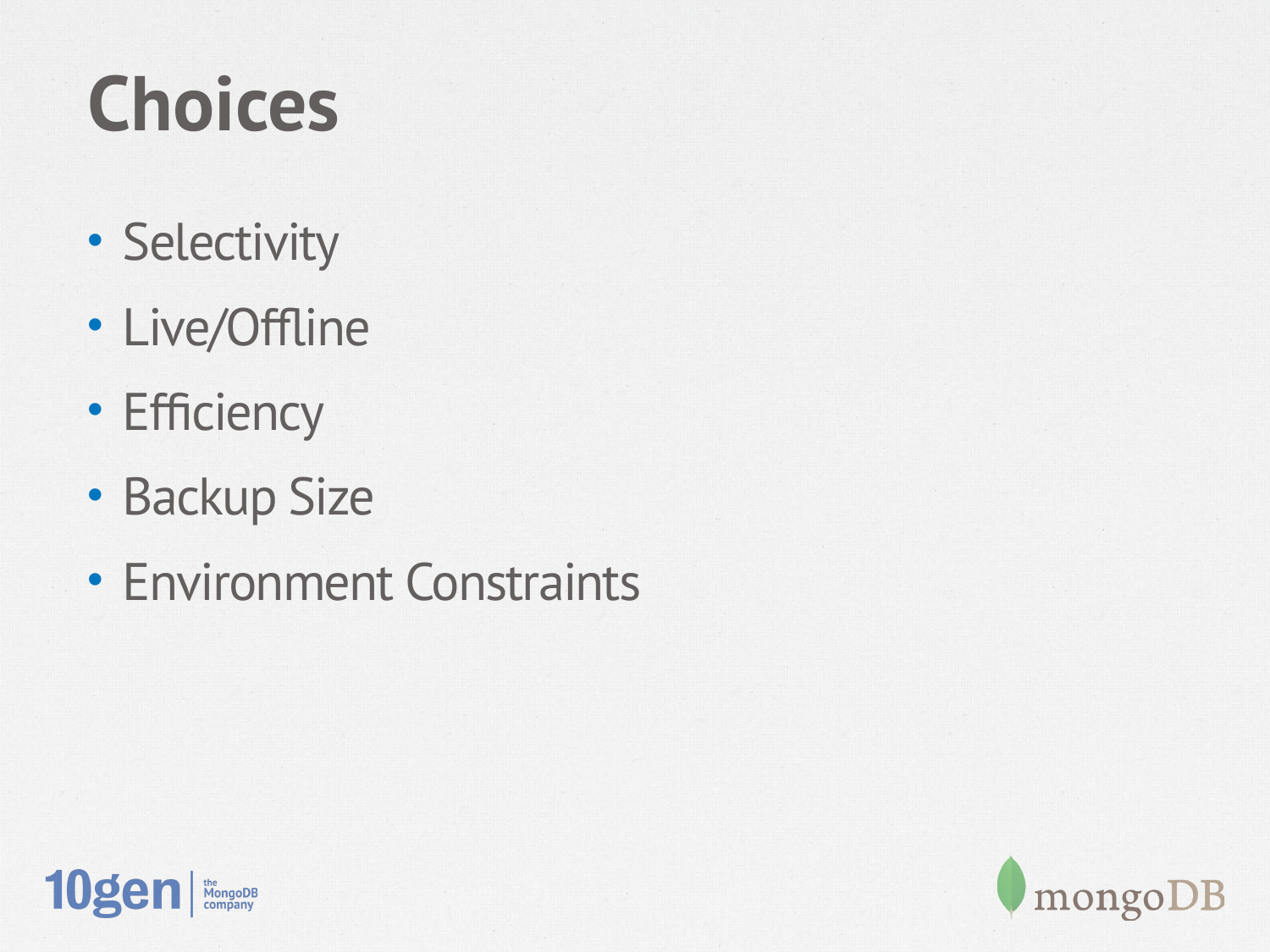

# Choices
Selectivity
Live/Offline
Efficiency
Backup Size
Environment Constraints